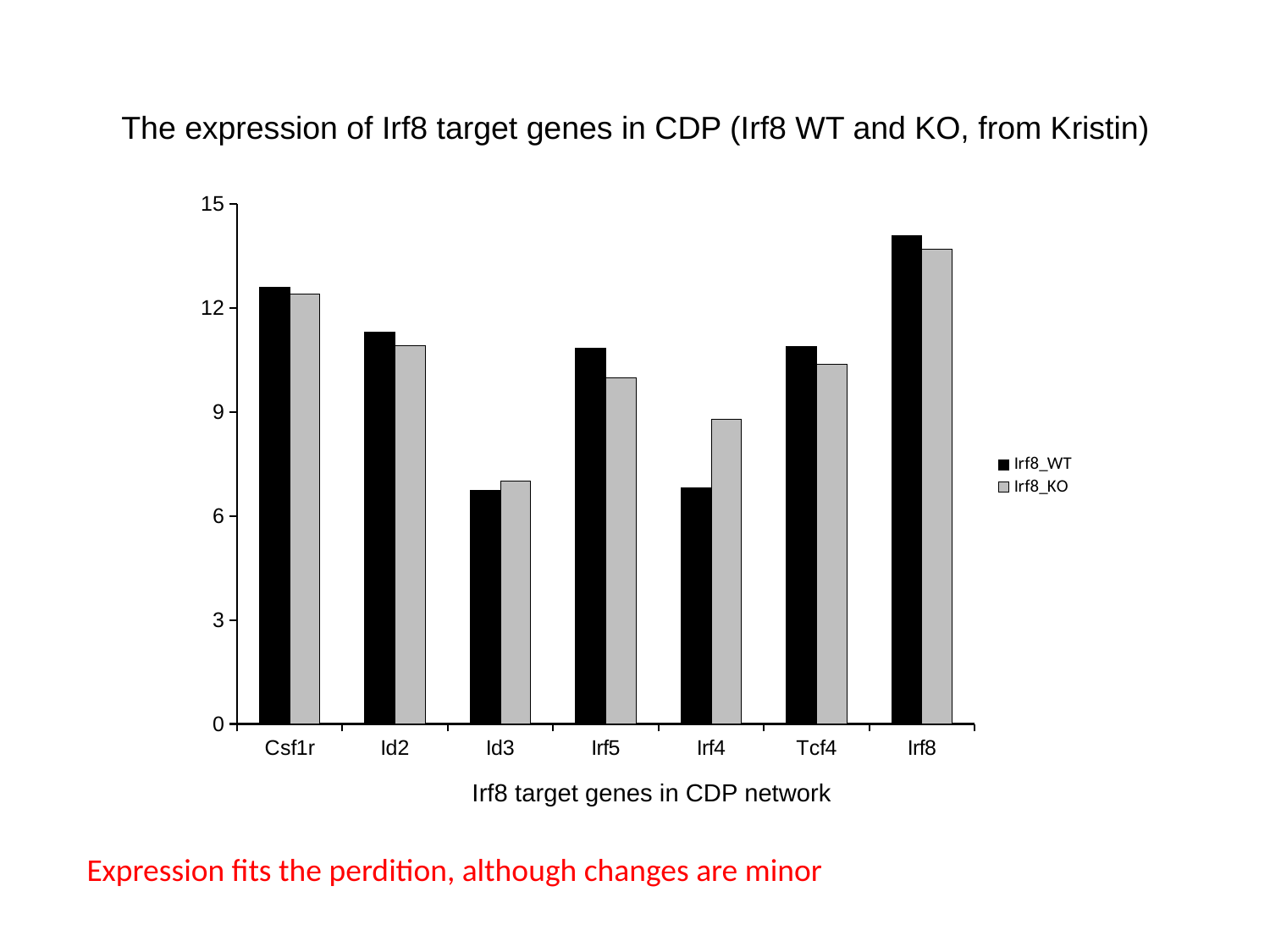

The expression of Irf8 target genes in CDP (Irf8 WT and KO, from Kristin)

### Chart

| Category | Irf8_WT | Irf8_KO |
|---|---|---|
| Csf1r | 12.6075 | 12.40554 |
| Id2 | 11.31507 | 10.92352 |
| Id3 | 6.728904999999997 | 7.01632 |
| Irf5 | 10.840465 | 9.999045000000002 |
| Irf4 | 6.81109 | 8.804565 |
| Tcf4 | 10.889975 | 10.374 |
| Irf8 | 14.09852 | 13.690745 |
Irf8 target genes in CDP network
Expression fits the perdition, although changes are minor